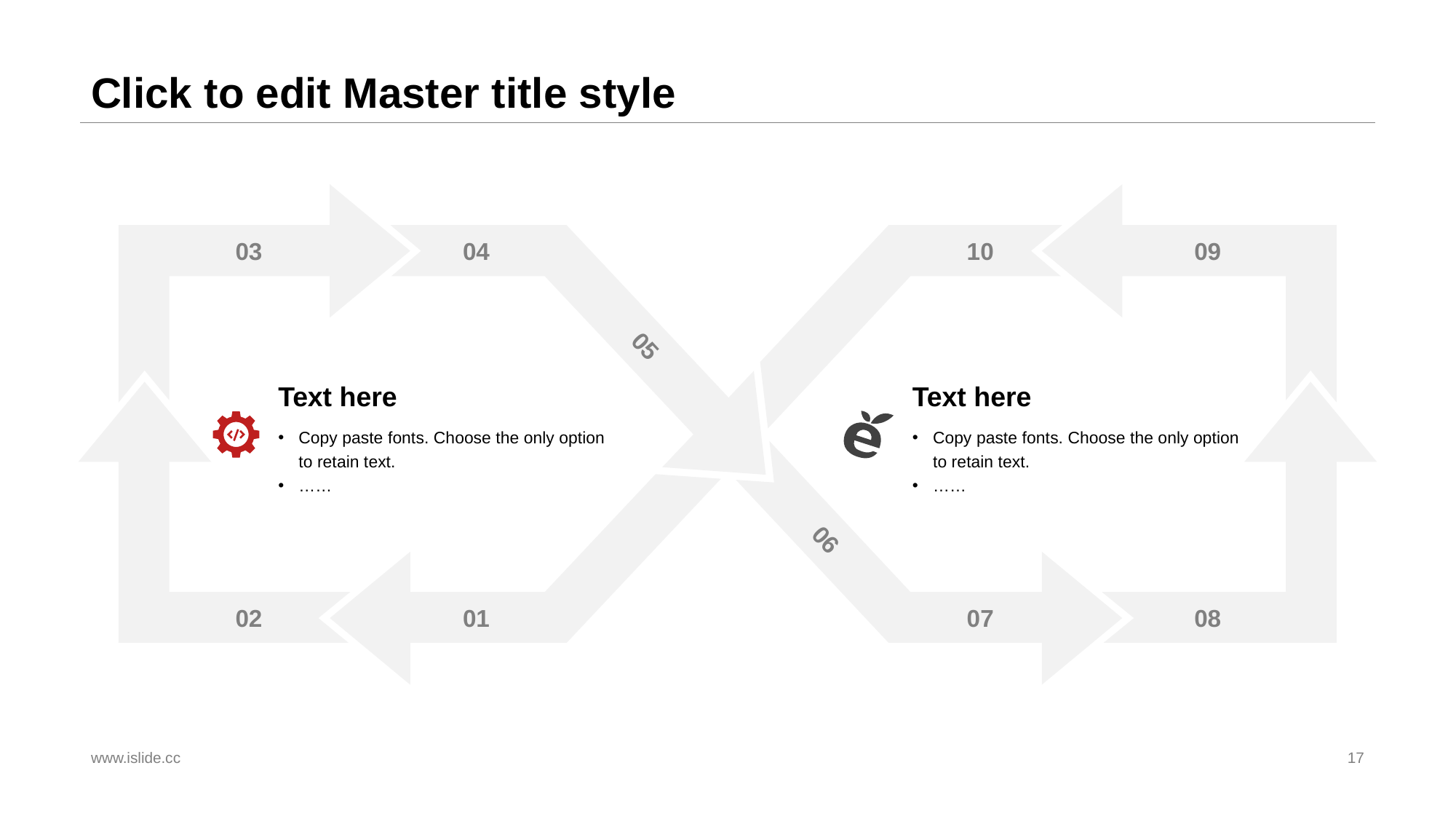

# Click to edit Master title style

03
04
10
09

05
Text here
Copy paste fonts. Choose the only option to retain text.
……

Text here
Copy paste fonts. Choose the only option to retain text.
……

06
02
01
07
08
www.islide.cc
17